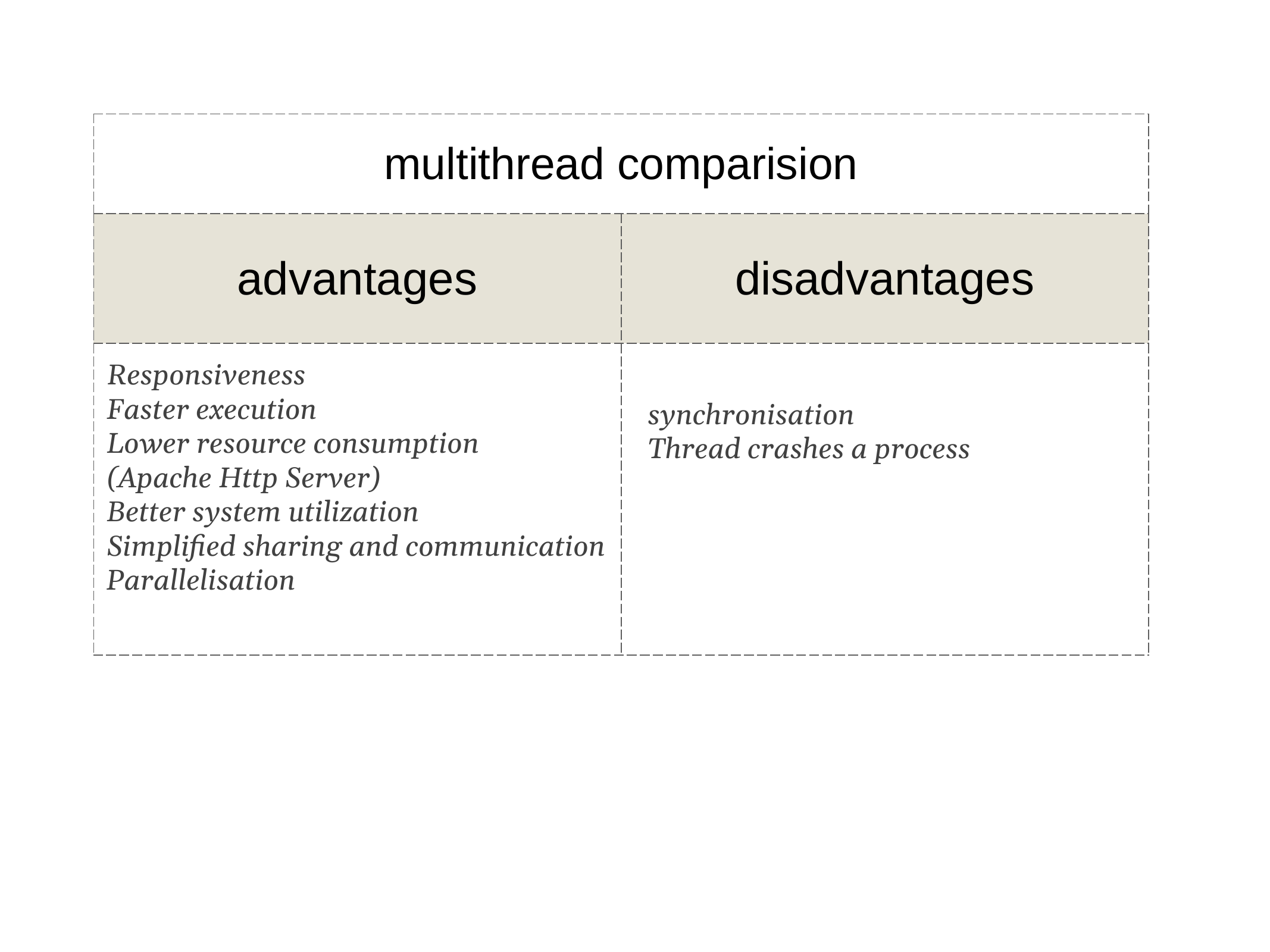

| multithread comparision |  |
| --- | --- |
| advantages | disadvantages |
|  |  |
Responsiveness
Faster execution
Lower resource consumption
(Apache Http Server)
Better system utilization
Simplified sharing and communication
Parallelisation
synchronisation
Thread crashes a process